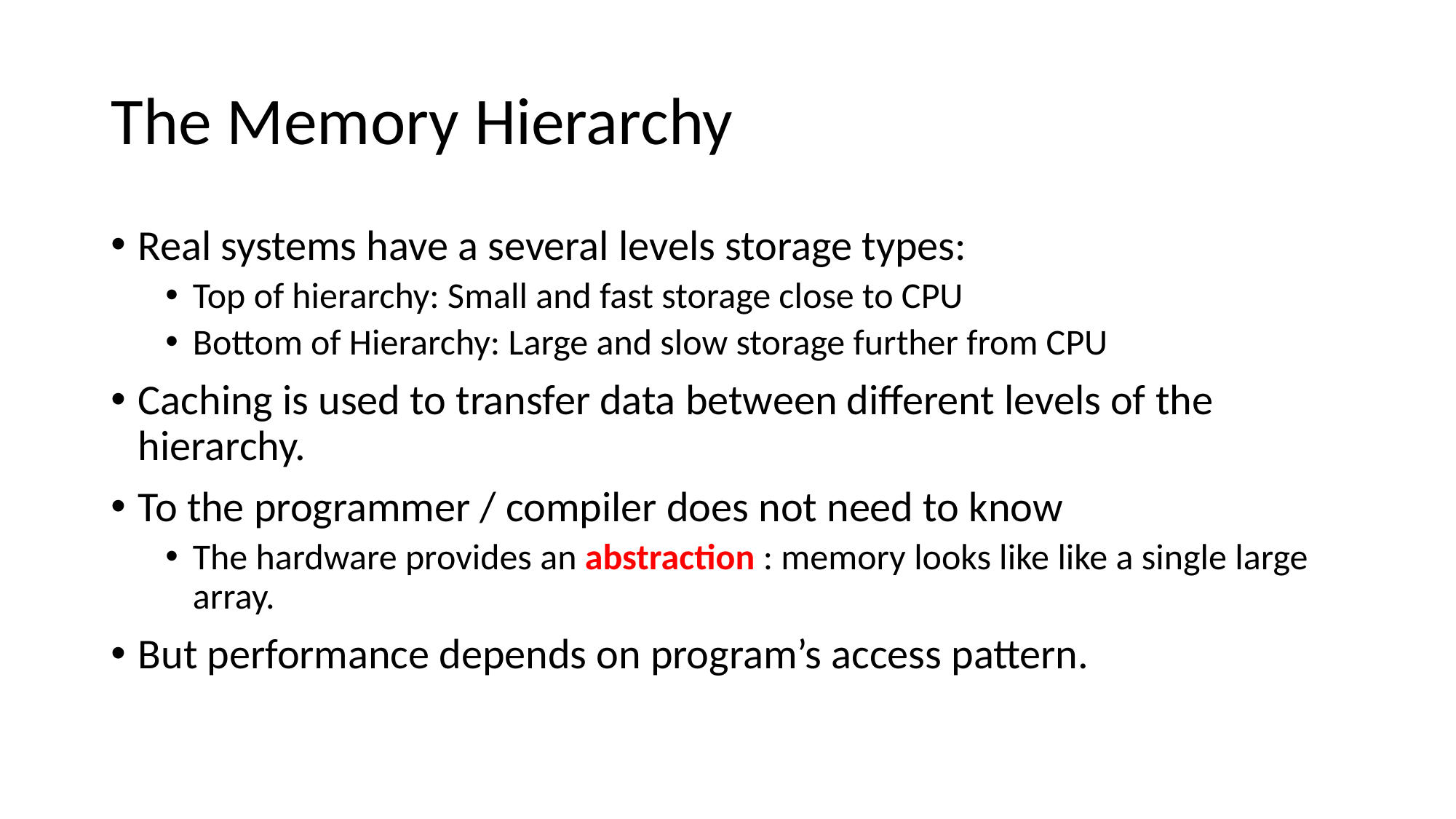

# The Memory Hierarchy
Real systems have a several levels storage types:
Top of hierarchy: Small and fast storage close to CPU
Bottom of Hierarchy: Large and slow storage further from CPU
Caching is used to transfer data between different levels of the hierarchy.
To the programmer / compiler does not need to know
The hardware provides an abstraction : memory looks like like a single large array.
But performance depends on program’s access pattern.